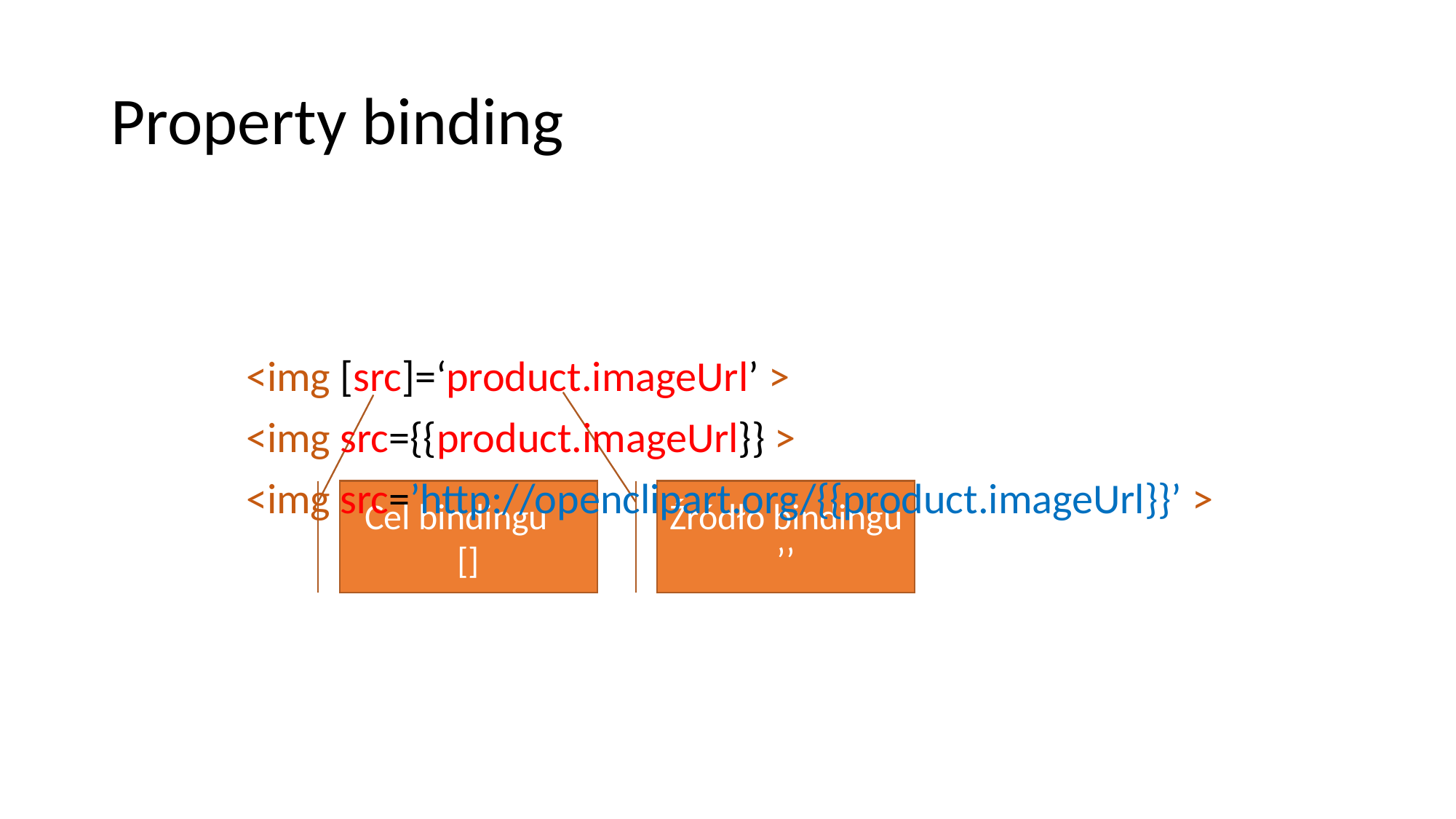

# Property binding
<img [src]=‘product.imageUrl’ >
<img src={{product.imageUrl}} >
<img src=’http://openclipart.org/{{product.imageUrl}}’ >
Właściwość
Cel bindingu    []
Szablon wyrażenia
Źródło bindingu ’’